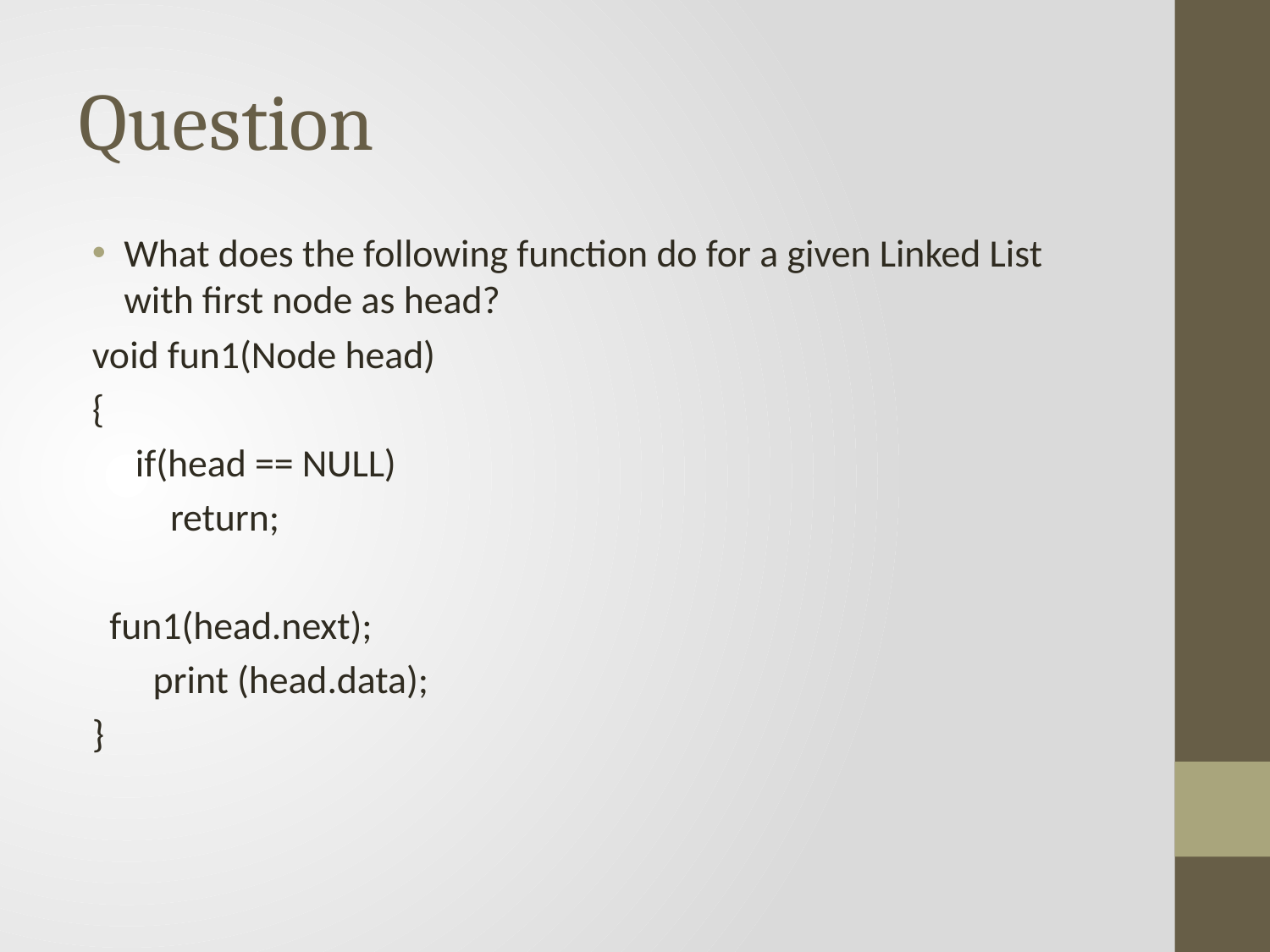

# Question
What does the following function do for a given Linked List with first node as head?
void fun1(Node head)
{
     if(head == NULL)
         return;

  fun1(head.next);
       print (head.data);
}